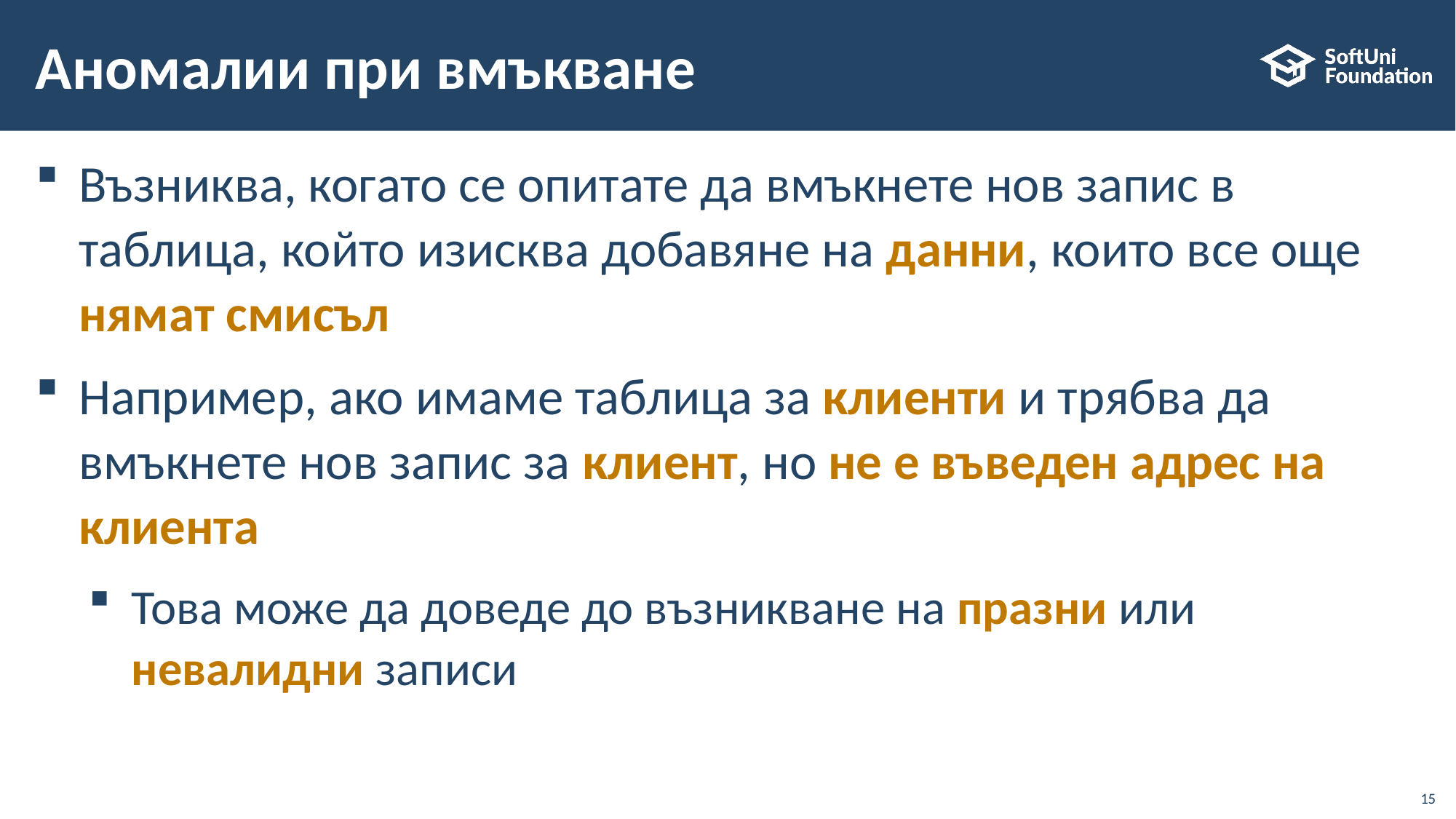

# Аномалии при вмъкване
Възниква, когато се опитате да вмъкнете нов запис в таблица, който изисква добавяне на данни, които все още нямат смисъл
Например, ако имаме таблица за клиенти и трябва да вмъкнете нов запис за клиент, но не е въведен адрес на клиента
Това може да доведе до възникване на празни или невалидни записи
15